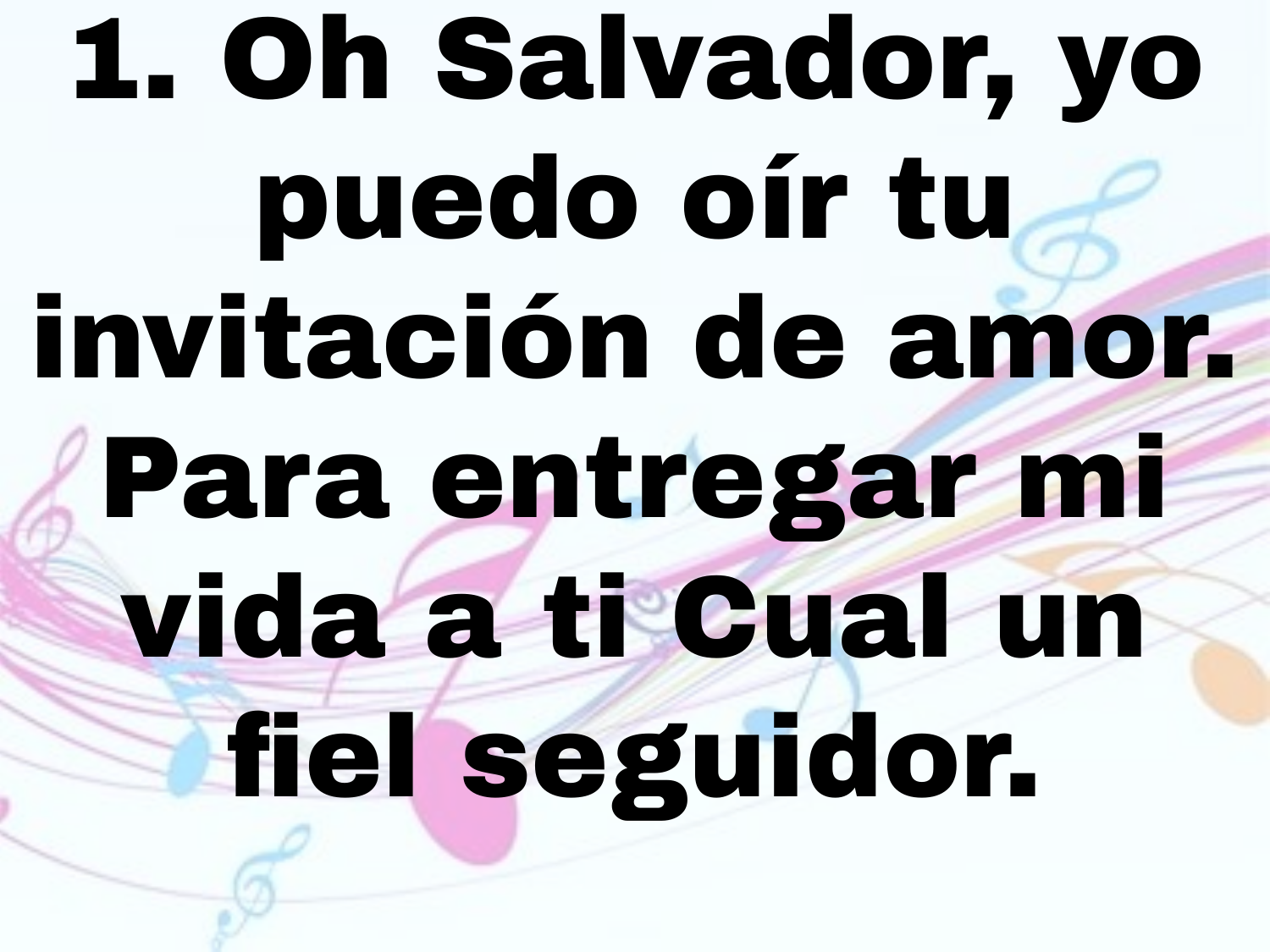

1. Oh Salvador, yo puedo oír tu invitación de amor. Para entregar mi vida a ti Cual un fiel seguidor.